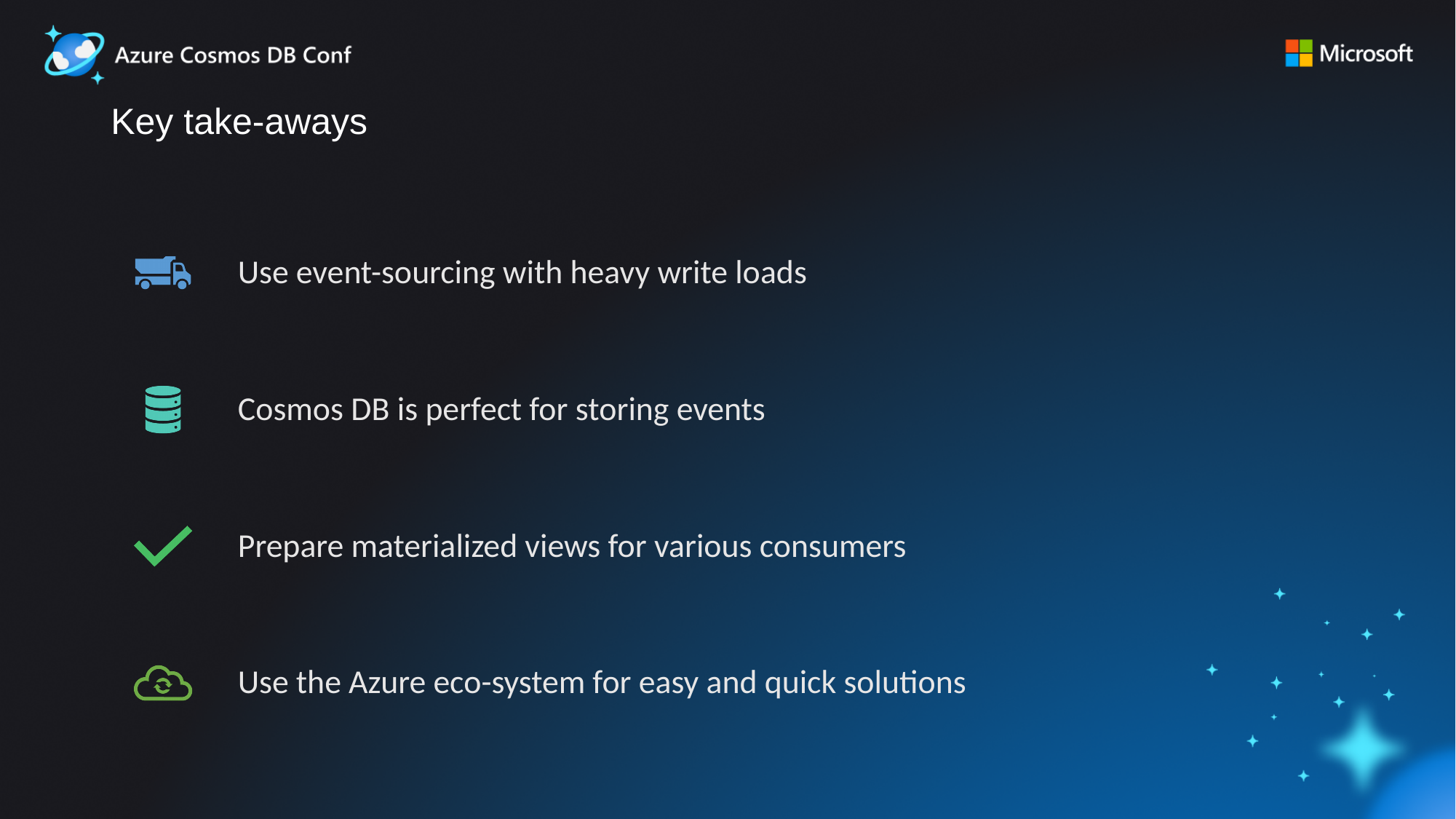

# Key take-aways
Use event-sourcing with heavy write loads
Cosmos DB is perfect for storing events
Prepare materialized views for various consumers
Use the Azure eco-system for easy and quick solutions